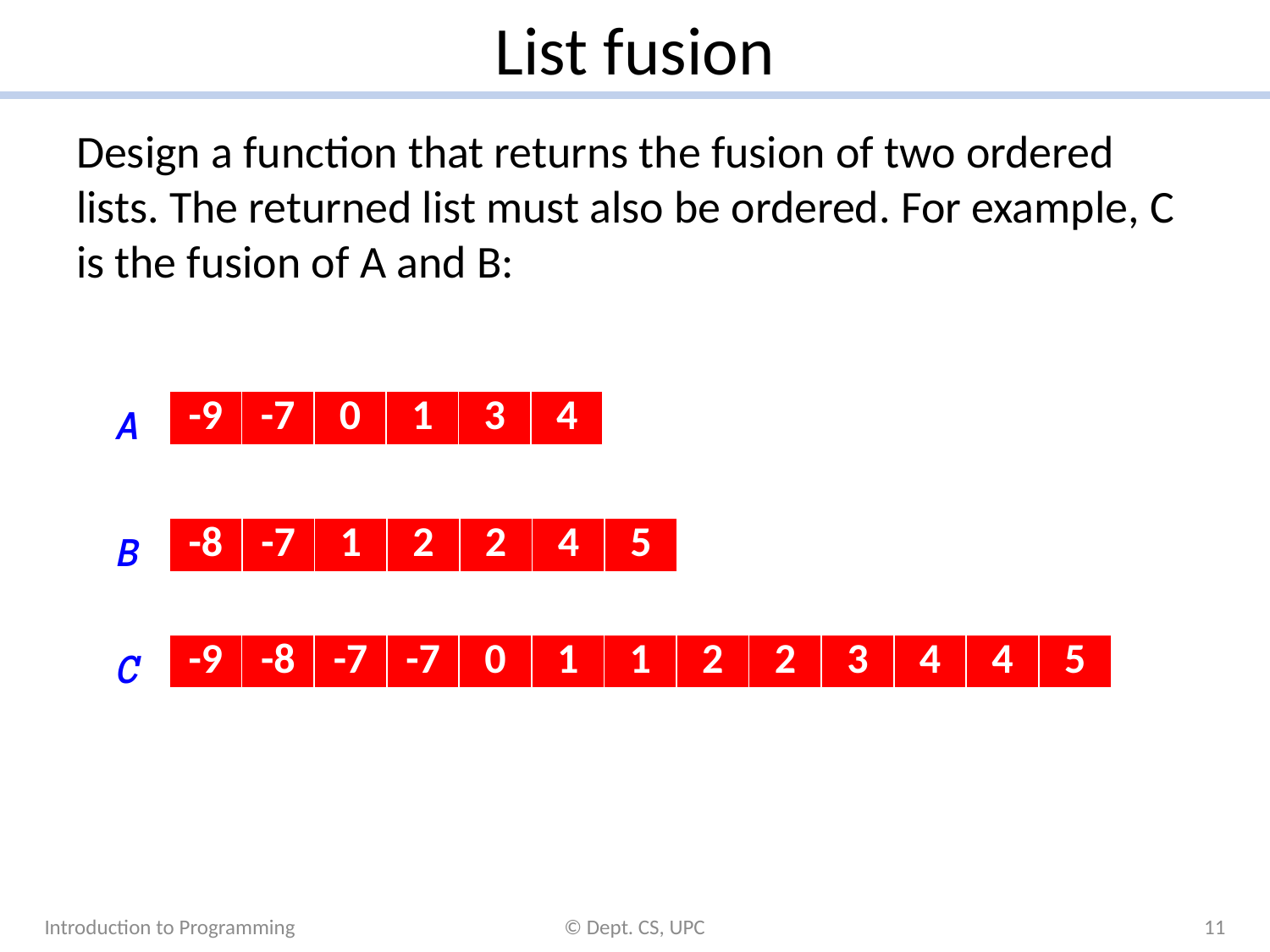

# List fusion
Design a function that returns the fusion of two ordered lists. The returned list must also be ordered. For example, C is the fusion of A and B:
A
| -9 | -7 | 0 | 1 | 3 | 4 |
| --- | --- | --- | --- | --- | --- |
B
| -8 | -7 | 1 | 2 | 2 | 4 | 5 |
| --- | --- | --- | --- | --- | --- | --- |
C
| -9 | -8 | -7 | -7 | 0 | 1 | 1 | 2 | 2 | 3 | 4 | 4 | 5 |
| --- | --- | --- | --- | --- | --- | --- | --- | --- | --- | --- | --- | --- |
Introduction to Programming
© Dept. CS, UPC
11